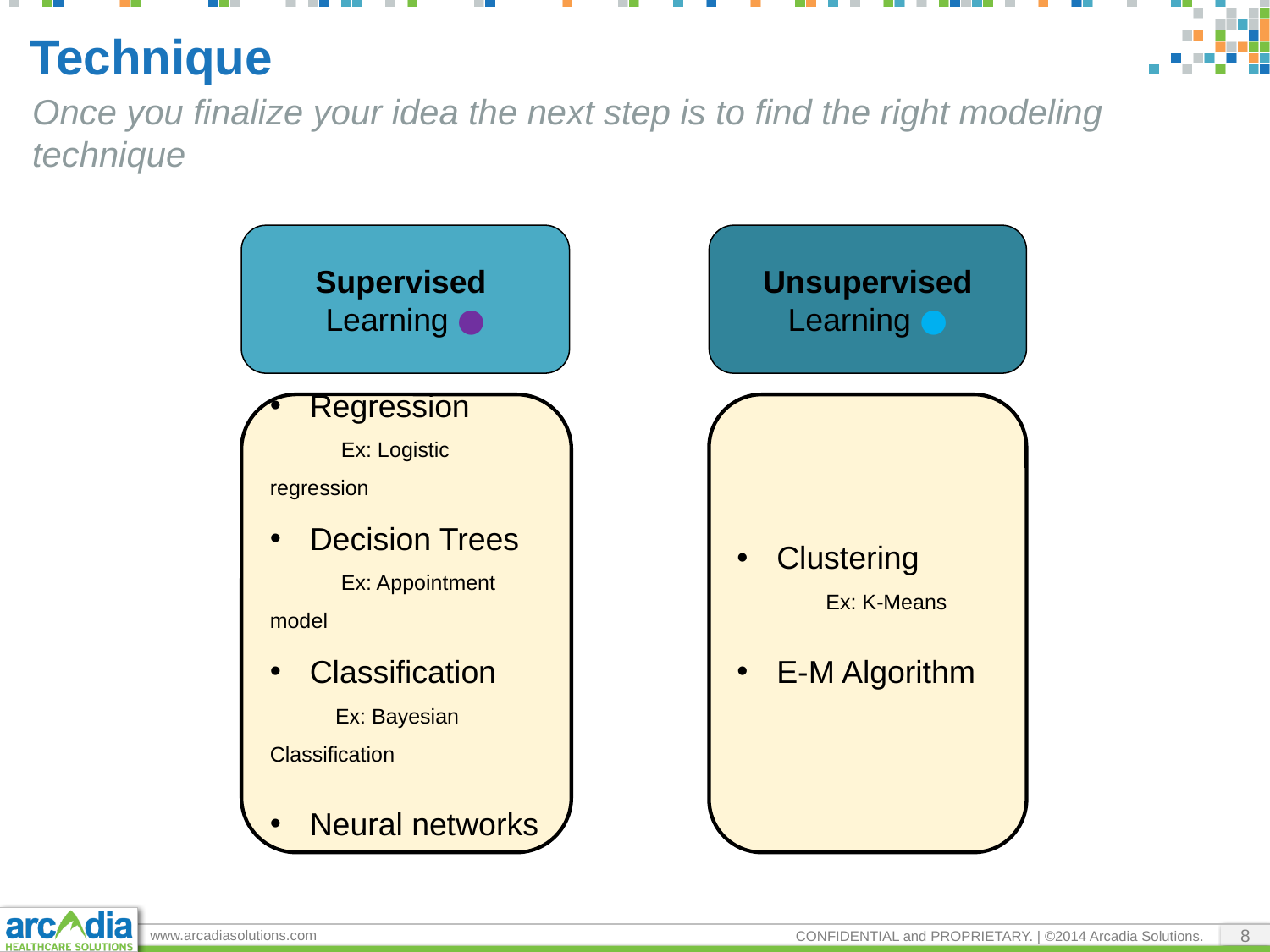

# Technique
Once you finalize your idea the next step is to find the right modeling technique
Supervised
Learning ●
Unsupervised Learning ●
Regression
            Ex: Logistic regression
Decision Trees
            Ex: Appointment model
Classification
           Ex: Bayesian Classification
Neural networks

Clustering
               Ex: K-Means
E-M Algorithm